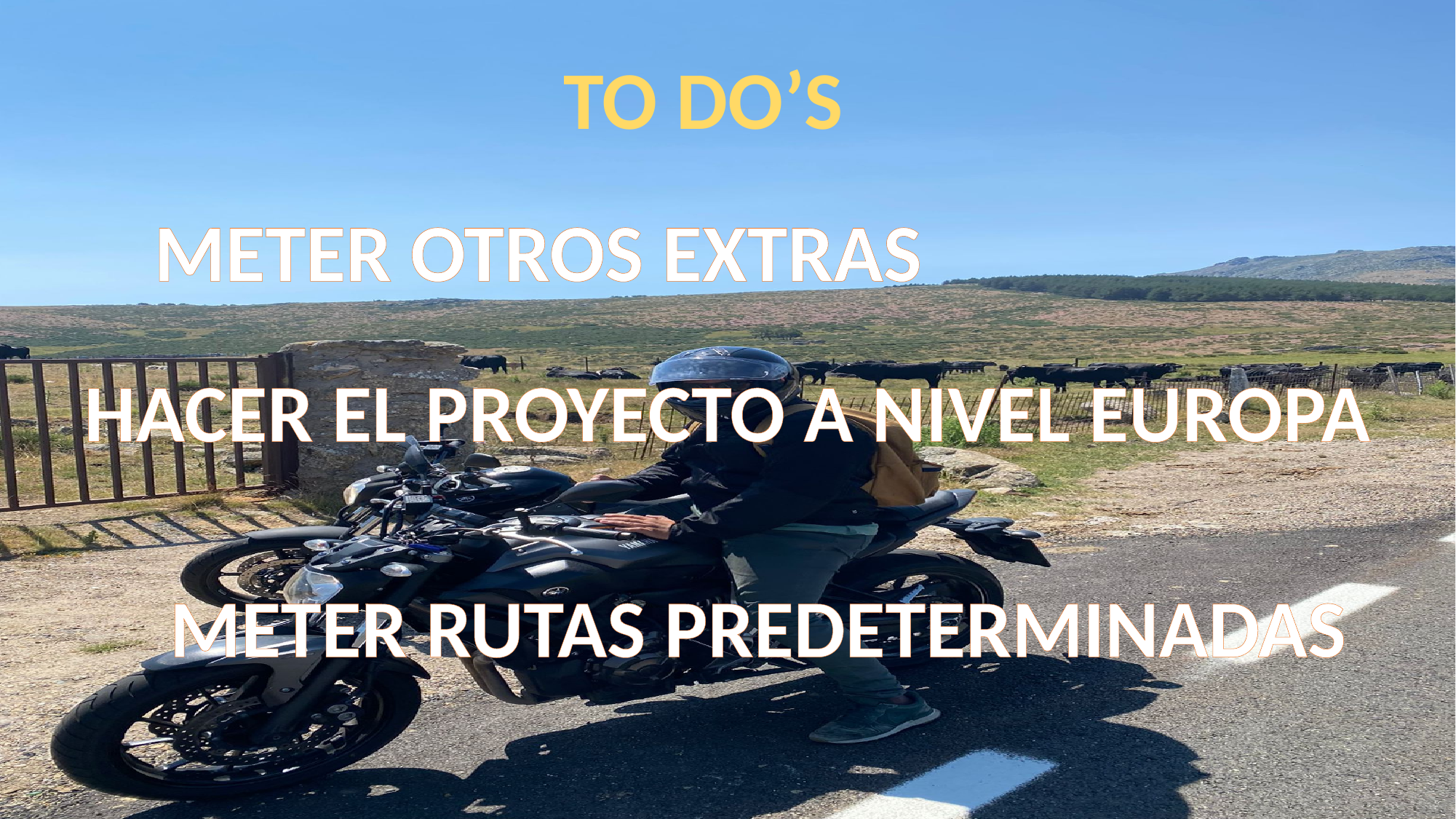

TO DO’S
METER OTROS EXTRAS
HACER EL PROYECTO A NIVEL EUROPA
METER RUTAS PREDETERMINADAS